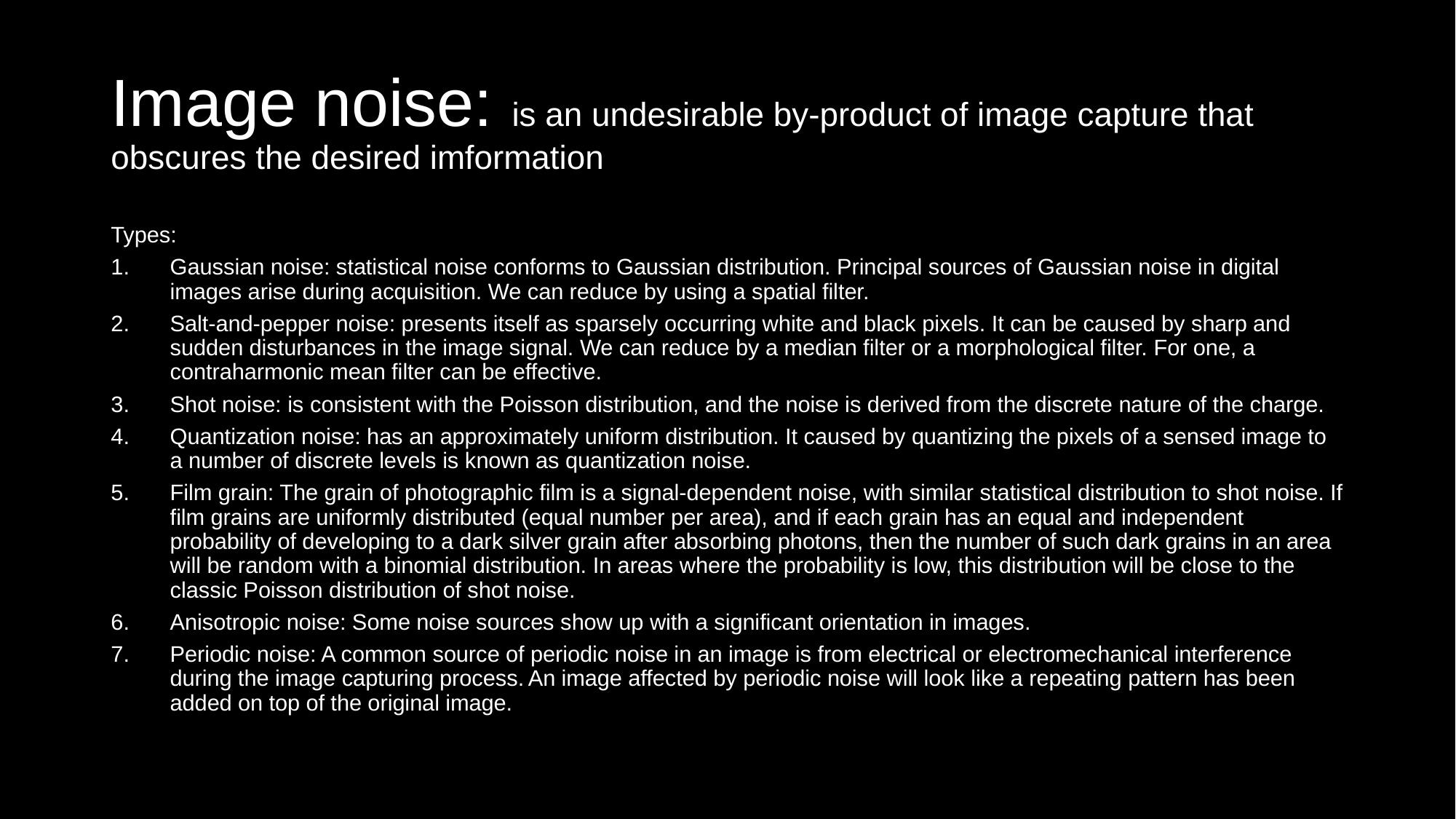

# Image noise: is an undesirable by-product of image capture that obscures the desired imformation
Types:
Gaussian noise: statistical noise conforms to Gaussian distribution. Principal sources of Gaussian noise in digital images arise during acquisition. We can reduce by using a spatial filter.
Salt-and-pepper noise: presents itself as sparsely occurring white and black pixels. It can be caused by sharp and sudden disturbances in the image signal. We can reduce by a median filter or a morphological filter. For one, a contraharmonic mean filter can be effective.
Shot noise: is consistent with the Poisson distribution, and the noise is derived from the discrete nature of the charge.
Quantization noise: has an approximately uniform distribution. It caused by quantizing the pixels of a sensed image to a number of discrete levels is known as quantization noise.
Film grain: The grain of photographic film is a signal-dependent noise, with similar statistical distribution to shot noise. If film grains are uniformly distributed (equal number per area), and if each grain has an equal and independent probability of developing to a dark silver grain after absorbing photons, then the number of such dark grains in an area will be random with a binomial distribution. In areas where the probability is low, this distribution will be close to the classic Poisson distribution of shot noise.
Anisotropic noise: Some noise sources show up with a significant orientation in images.
Periodic noise: A common source of periodic noise in an image is from electrical or electromechanical interference during the image capturing process. An image affected by periodic noise will look like a repeating pattern has been added on top of the original image.